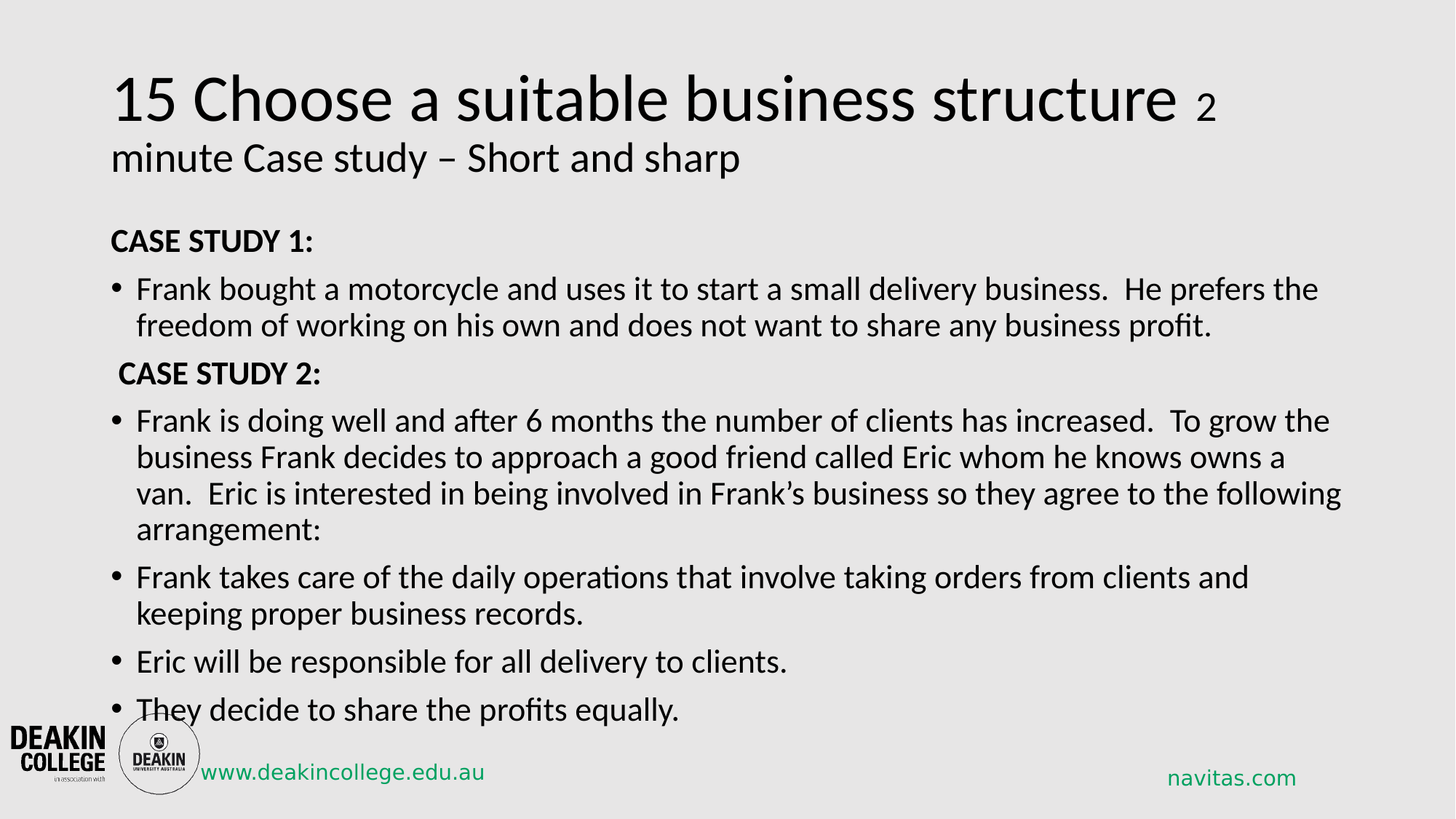

# 15 Choose a suitable business structure 2 minute Case study – Short and sharp
CASE STUDY 1:
Frank bought a motorcycle and uses it to start a small delivery business.  He prefers the freedom of working on his own and does not want to share any business profit.
 CASE STUDY 2:
Frank is doing well and after 6 months the number of clients has increased.  To grow the business Frank decides to approach a good friend called Eric whom he knows owns a van.  Eric is interested in being involved in Frank’s business so they agree to the following arrangement:
Frank takes care of the daily operations that involve taking orders from clients and keeping proper business records.
Eric will be responsible for all delivery to clients.
They decide to share the profits equally.